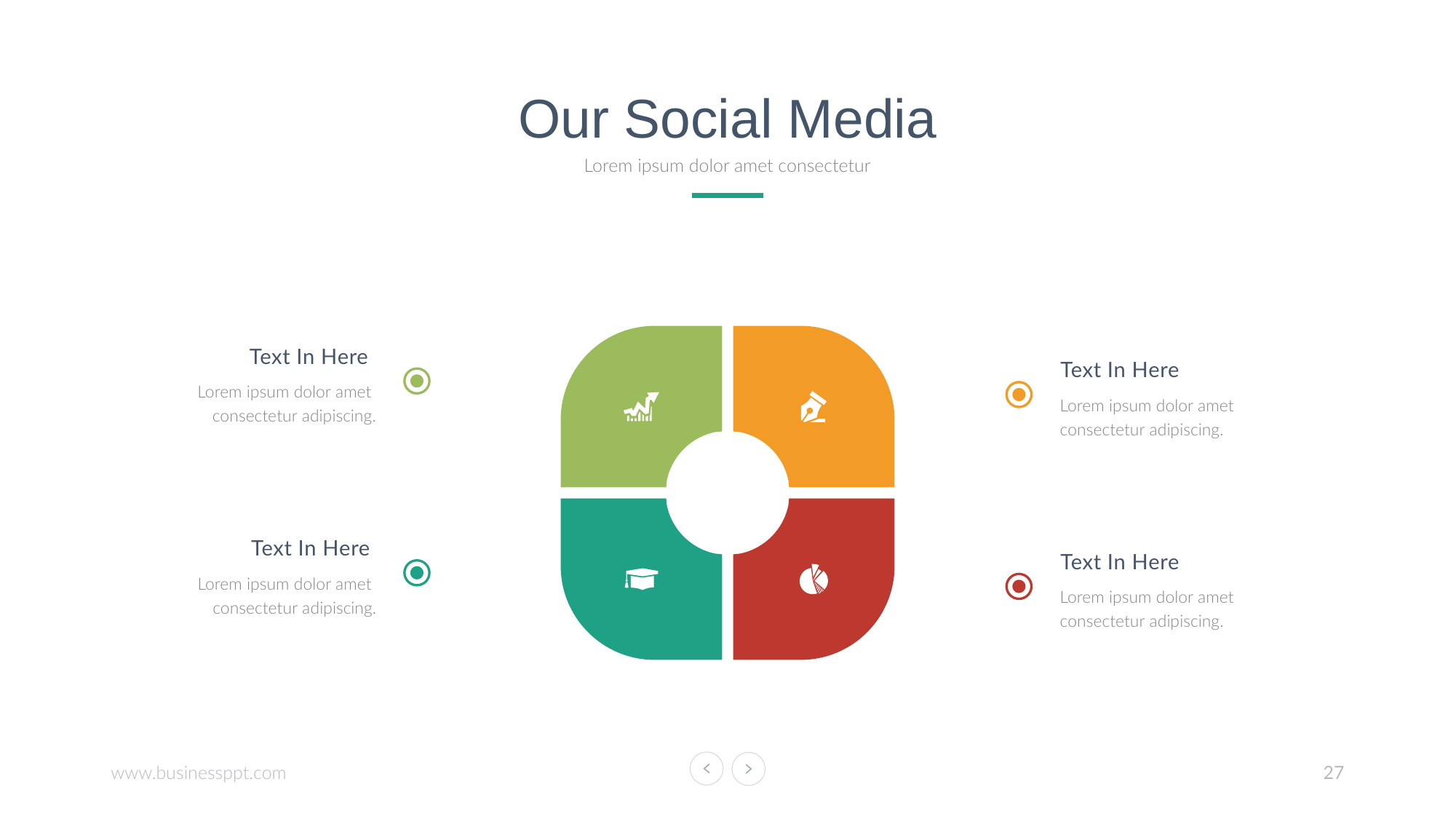

Our Social Media
Lorem ipsum dolor amet consectetur

Text In Here
Text In Here

Lorem ipsum dolor amet
consectetur adipiscing.

Lorem ipsum dolor amet
consectetur adipiscing.
Text In Here
Text In Here

Lorem ipsum dolor amet
consectetur adipiscing.

Lorem ipsum dolor amet
consectetur adipiscing.
www.businessppt.com
27